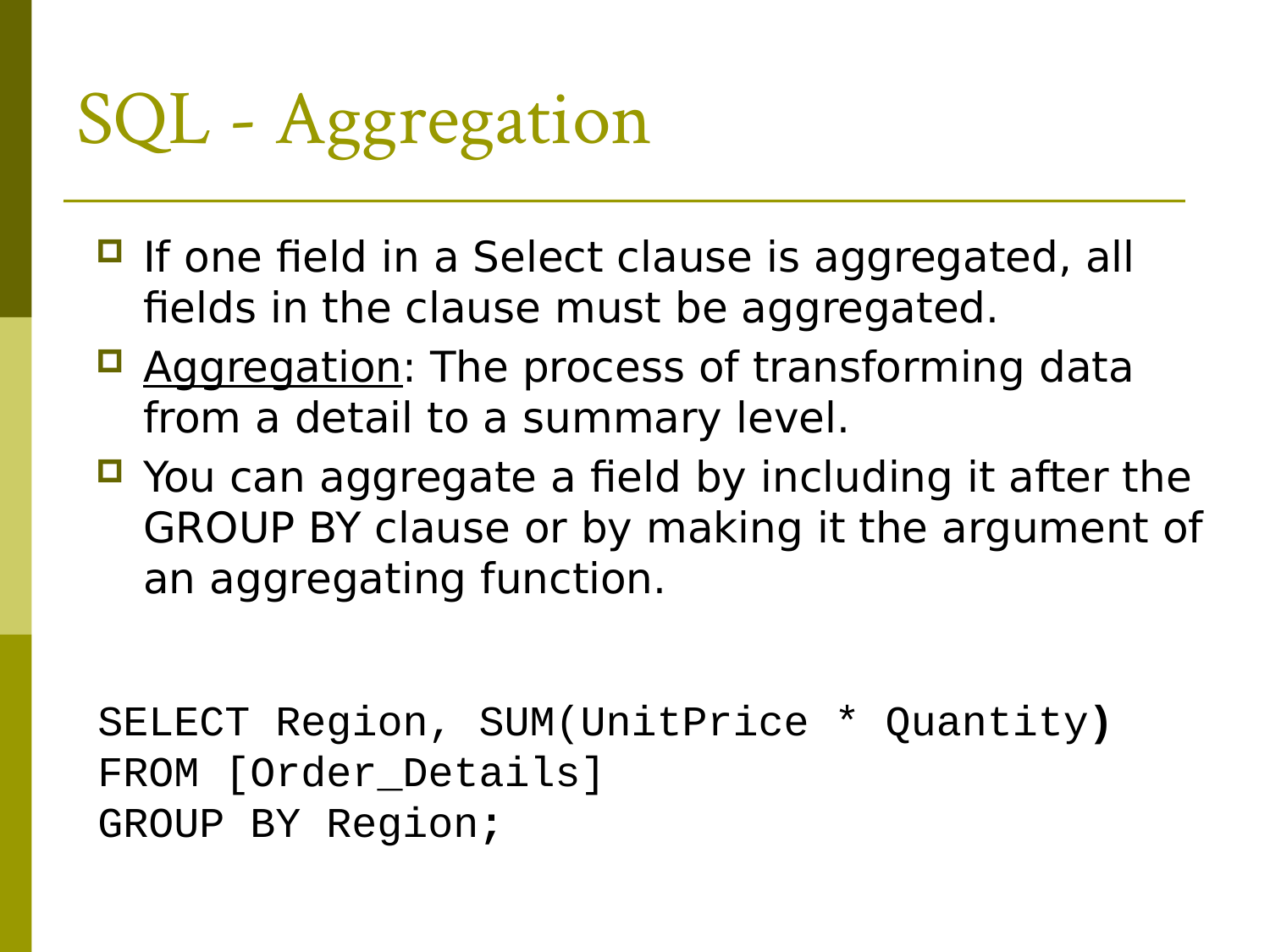

# SQL - Aggregation
If one field in a Select clause is aggregated, all fields in the clause must be aggregated.
Aggregation: The process of transforming data from a detail to a summary level.
You can aggregate a field by including it after the GROUP BY clause or by making it the argument of an aggregating function.
SELECT Region, SUM(UnitPrice * Quantity)
FROM [Order_Details]
GROUP BY Region;